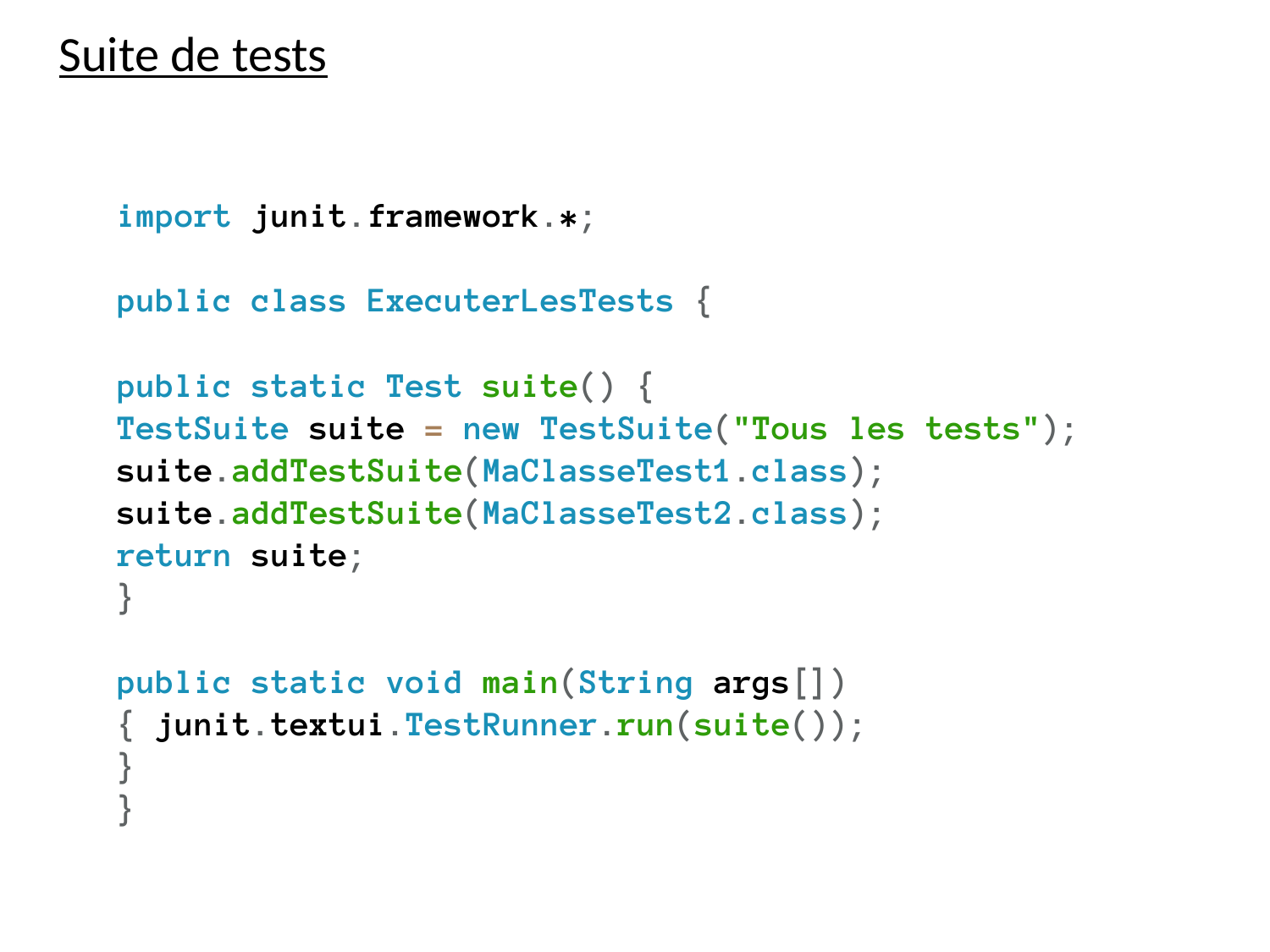

Suite de tests
import junit.framework.*;

public class ExecuterLesTests {

public static Test suite() {
TestSuite suite = new TestSuite("Tous les tests"); suite.addTestSuite(MaClasseTest1.class); suite.addTestSuite(MaClasseTest2.class);
return suite;
}

public static void main(String args[]) { junit.textui.TestRunner.run(suite());
}
}